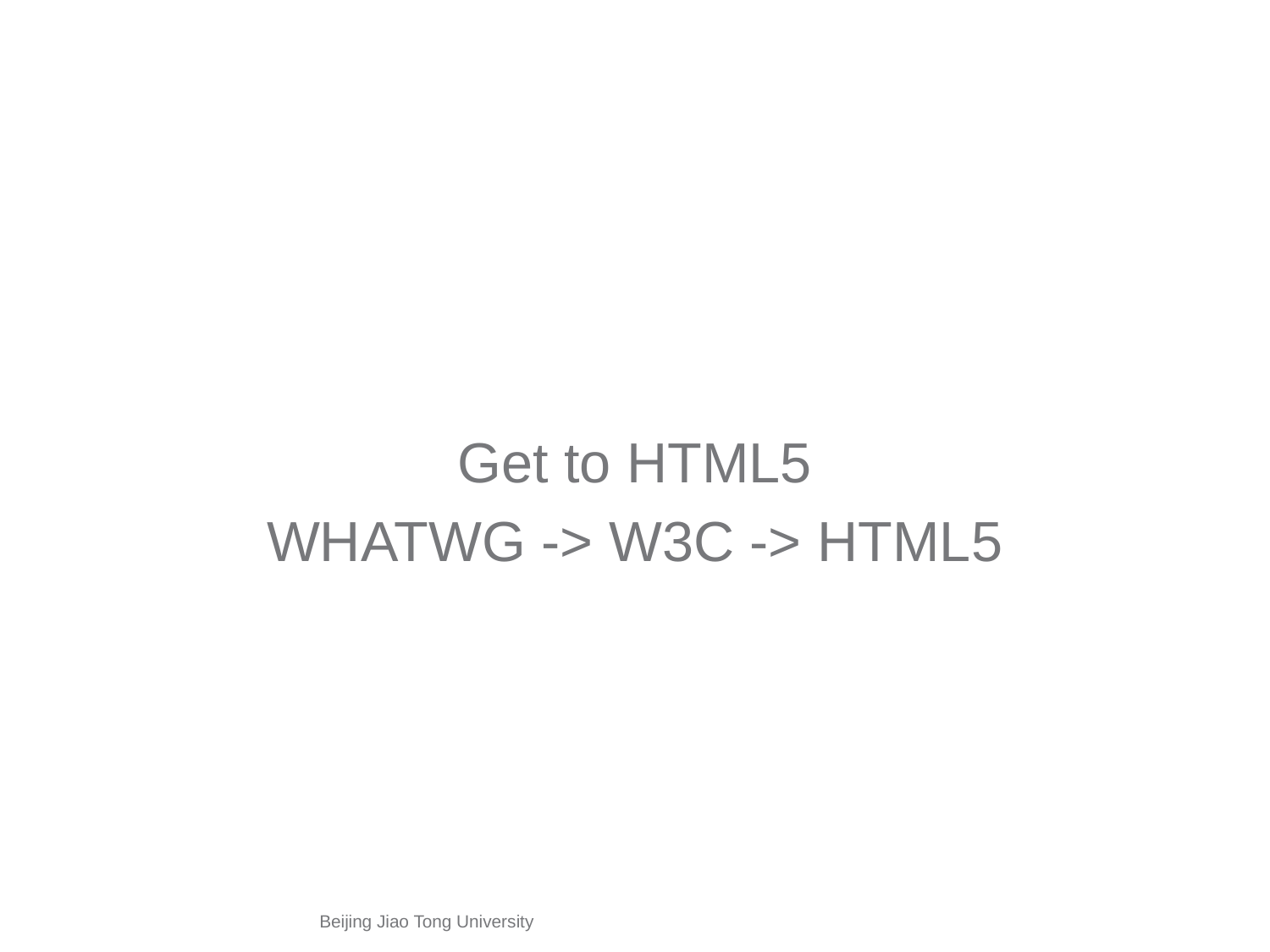

#

Get to HTML5
WHATWG -> W3C -> HTML5
Beijing Jiao Tong University